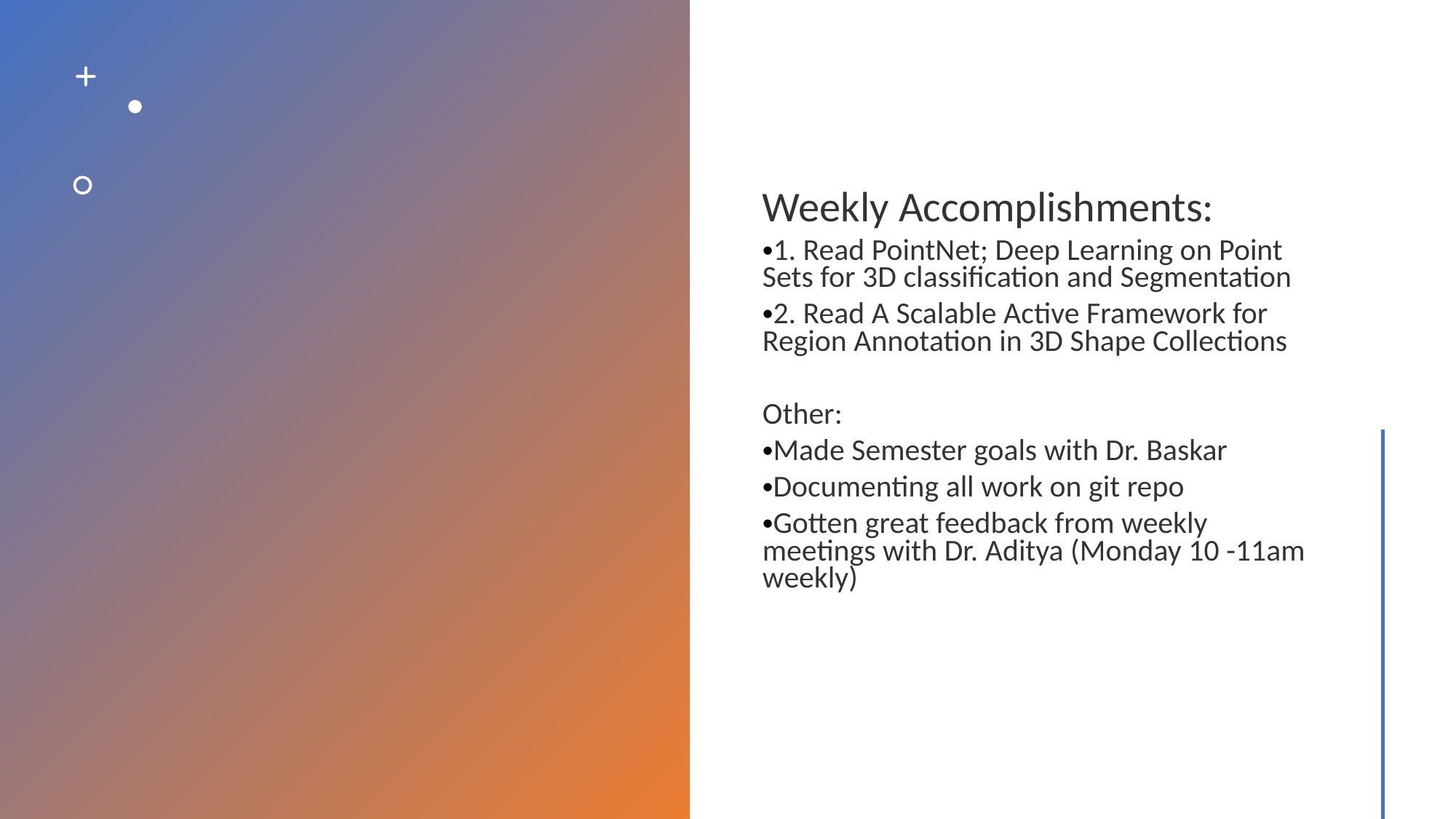

Weekly Accomplishments:
1. Read PointNet; Deep Learning on Point Sets for 3D classification and Segmentation
2. Read A Scalable Active Framework for Region Annotation in 3D Shape Collections

Other:
Made Semester goals with Dr. Baskar
Documenting all work on git repo
Gotten great feedback from weekly meetings with Dr. Aditya (Monday 10 -11am weekly)